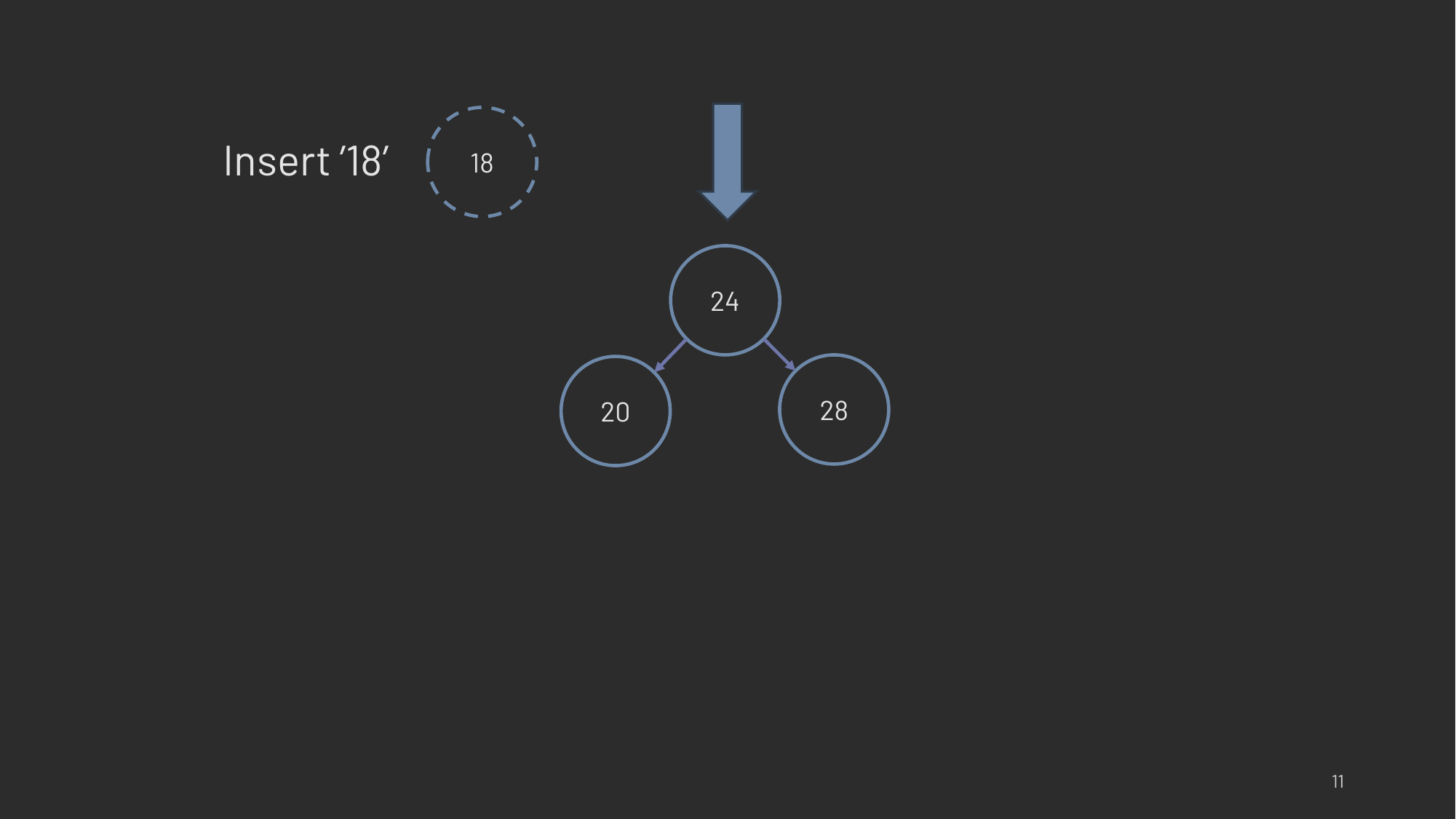

18
Insert ’18’
24
28
20
11